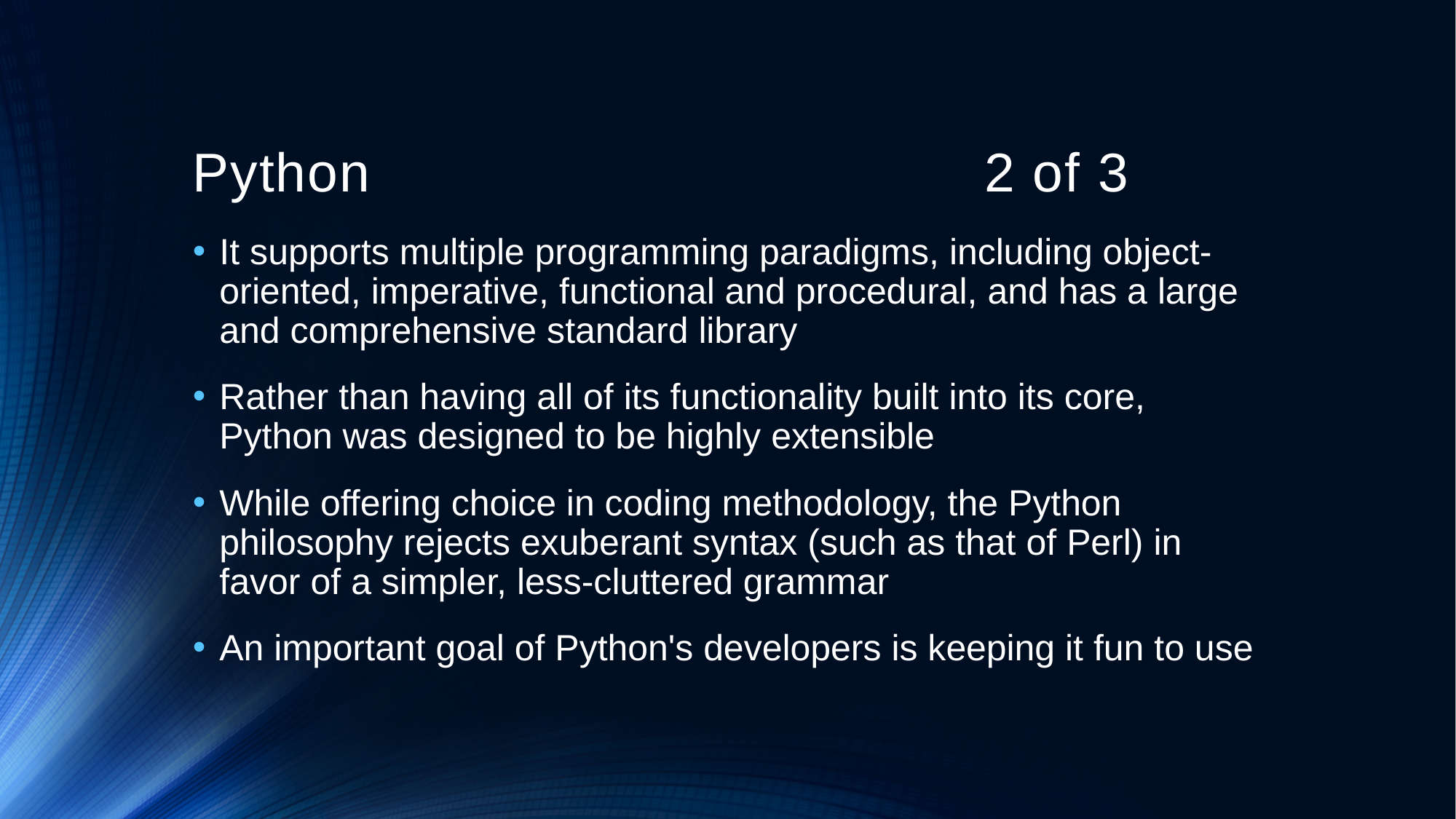

# Python                                     2 of 3
It supports multiple programming paradigms, including object-oriented, imperative, functional and procedural, and has a large and comprehensive standard library
Rather than having all of its functionality built into its core, Python was designed to be highly extensible
While offering choice in coding methodology, the Python philosophy rejects exuberant syntax (such as that of Perl) in favor of a simpler, less-cluttered grammar
An important goal of Python's developers is keeping it fun to use